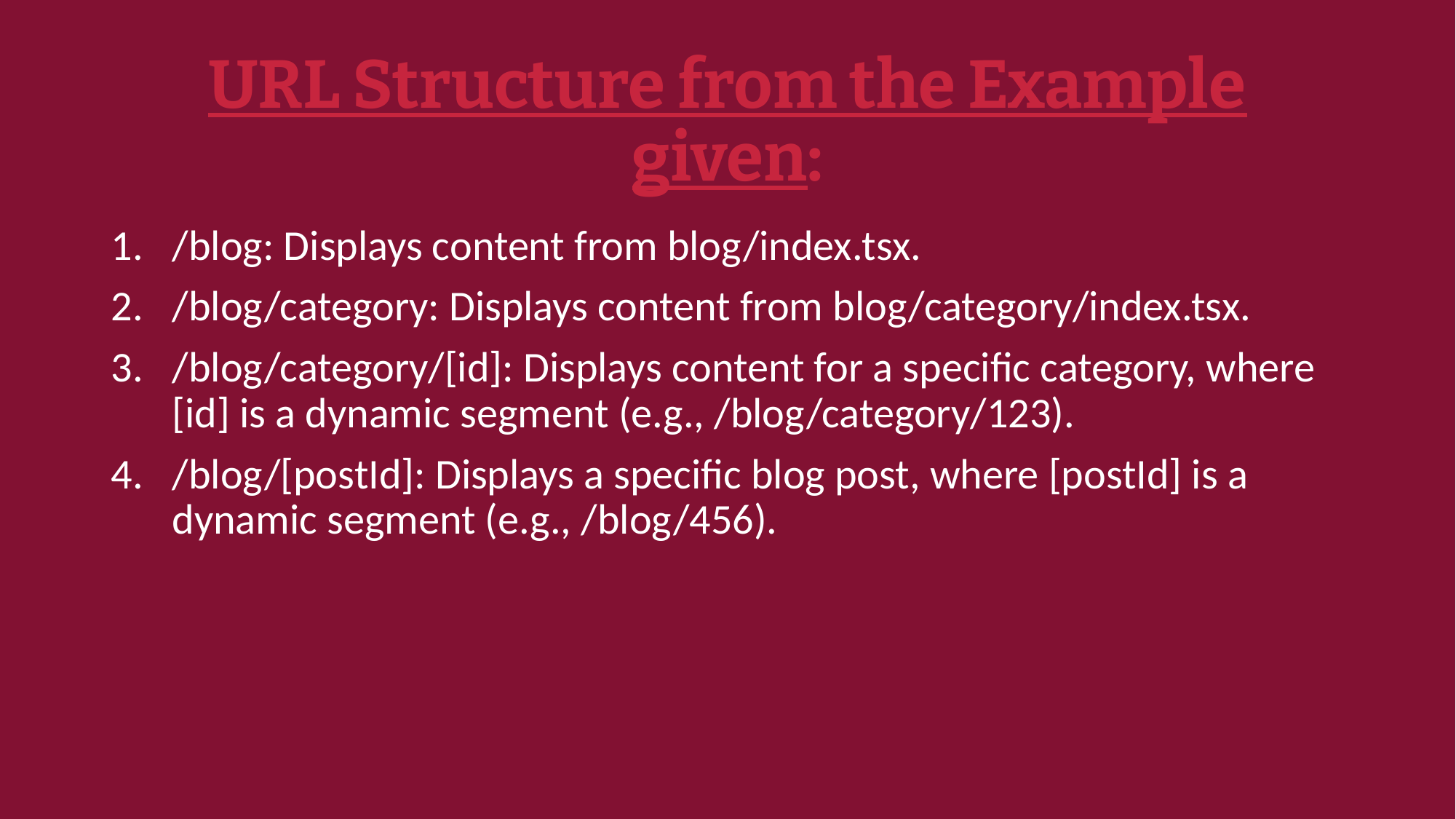

# URL Structure from the Example given:
/blog: Displays content from blog/index.tsx.
/blog/category: Displays content from blog/category/index.tsx.
/blog/category/[id]: Displays content for a specific category, where [id] is a dynamic segment (e.g., /blog/category/123).
/blog/[postId]: Displays a specific blog post, where [postId] is a dynamic segment (e.g., /blog/456).